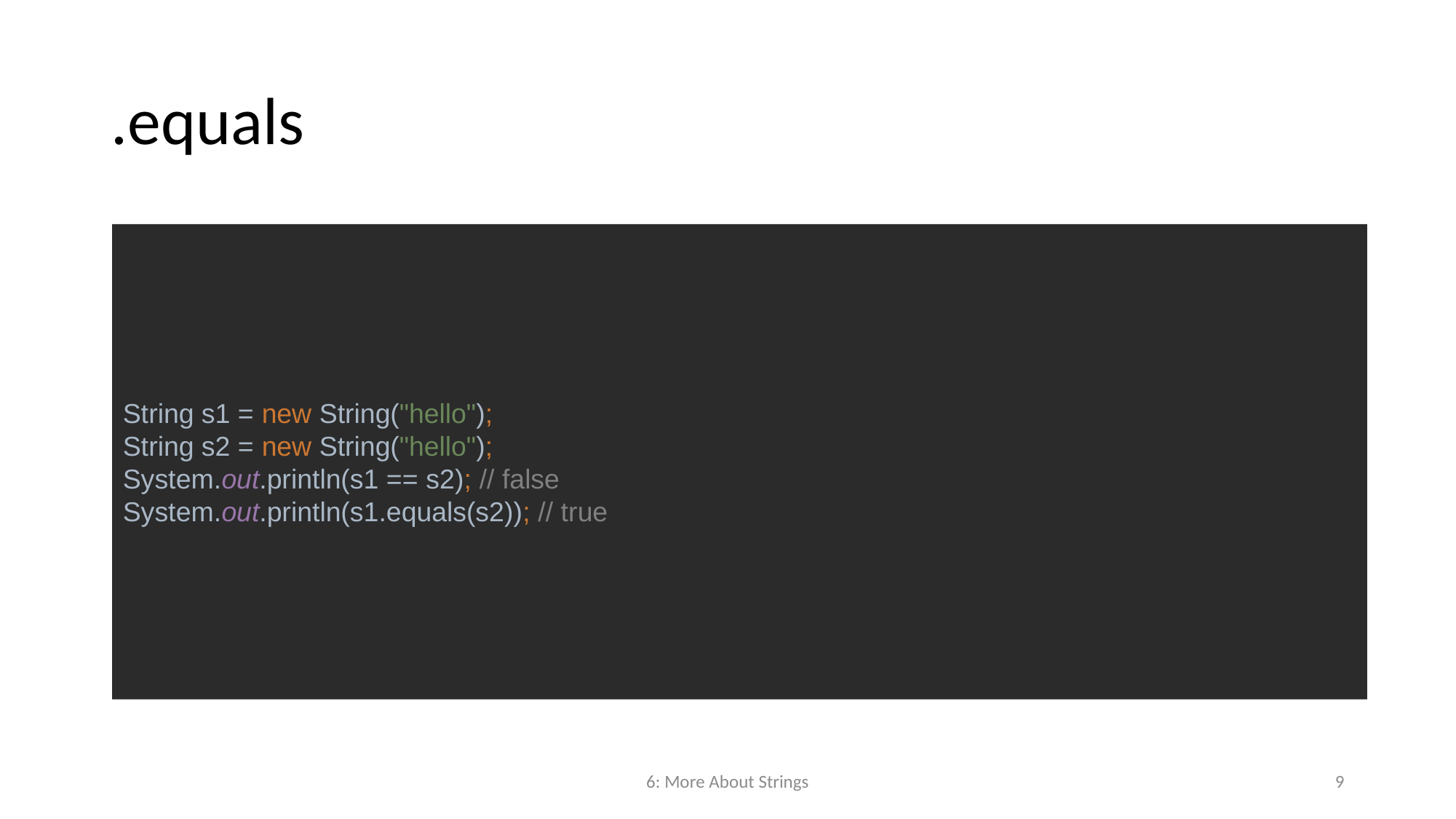

# .equals
String s1 = new String("hello");
String s2 = new String("hello");
System.out.println(s1 == s2); // false
System.out.println(s1.equals(s2)); // true
6: More About Strings
9